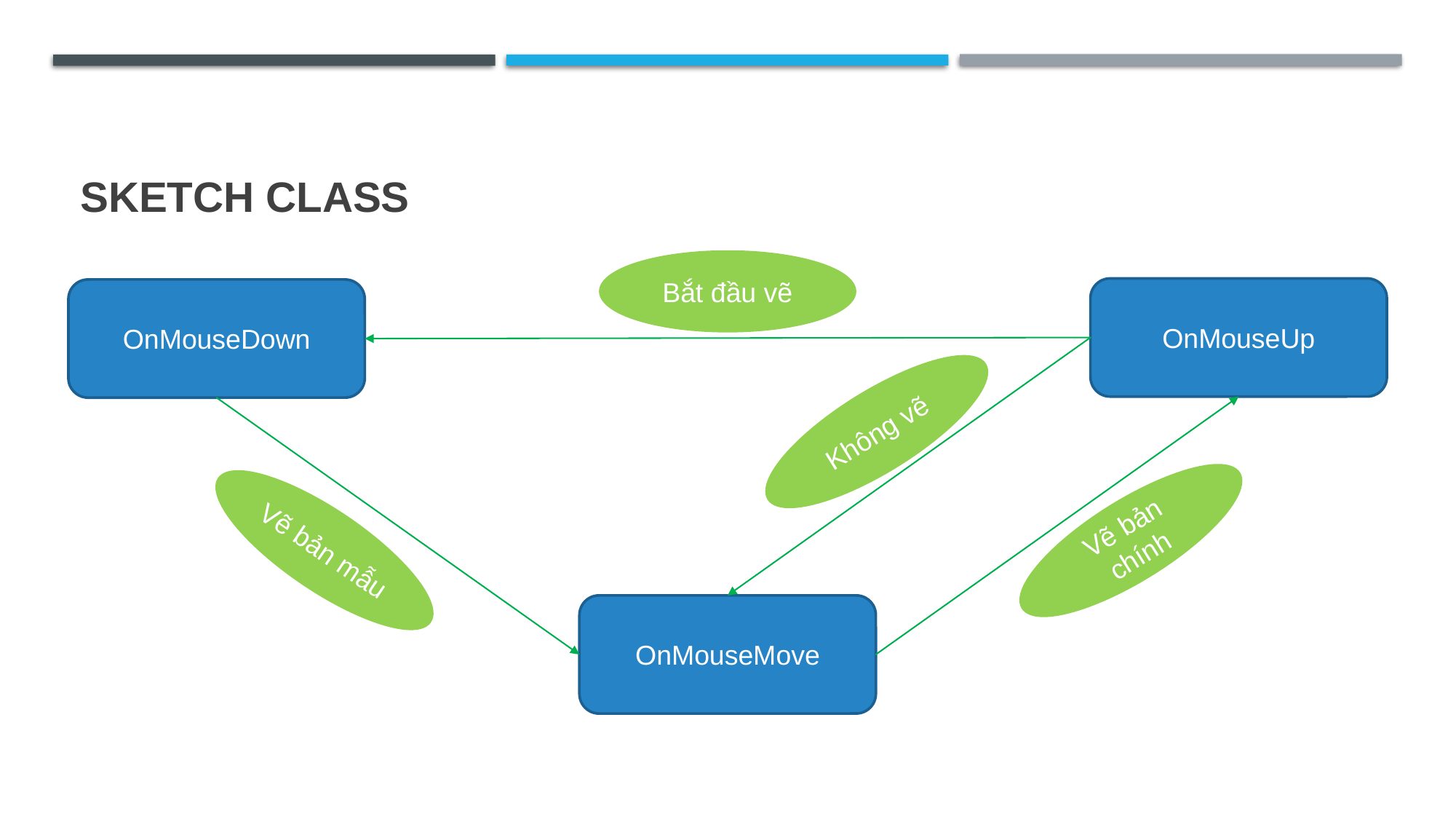

# Sketch class
Bắt đầu vẽ
OnMouseUp
OnMouseDown

Không vẽ
Vẽ bản chính
Vẽ bản mẫu
OnMouseMove